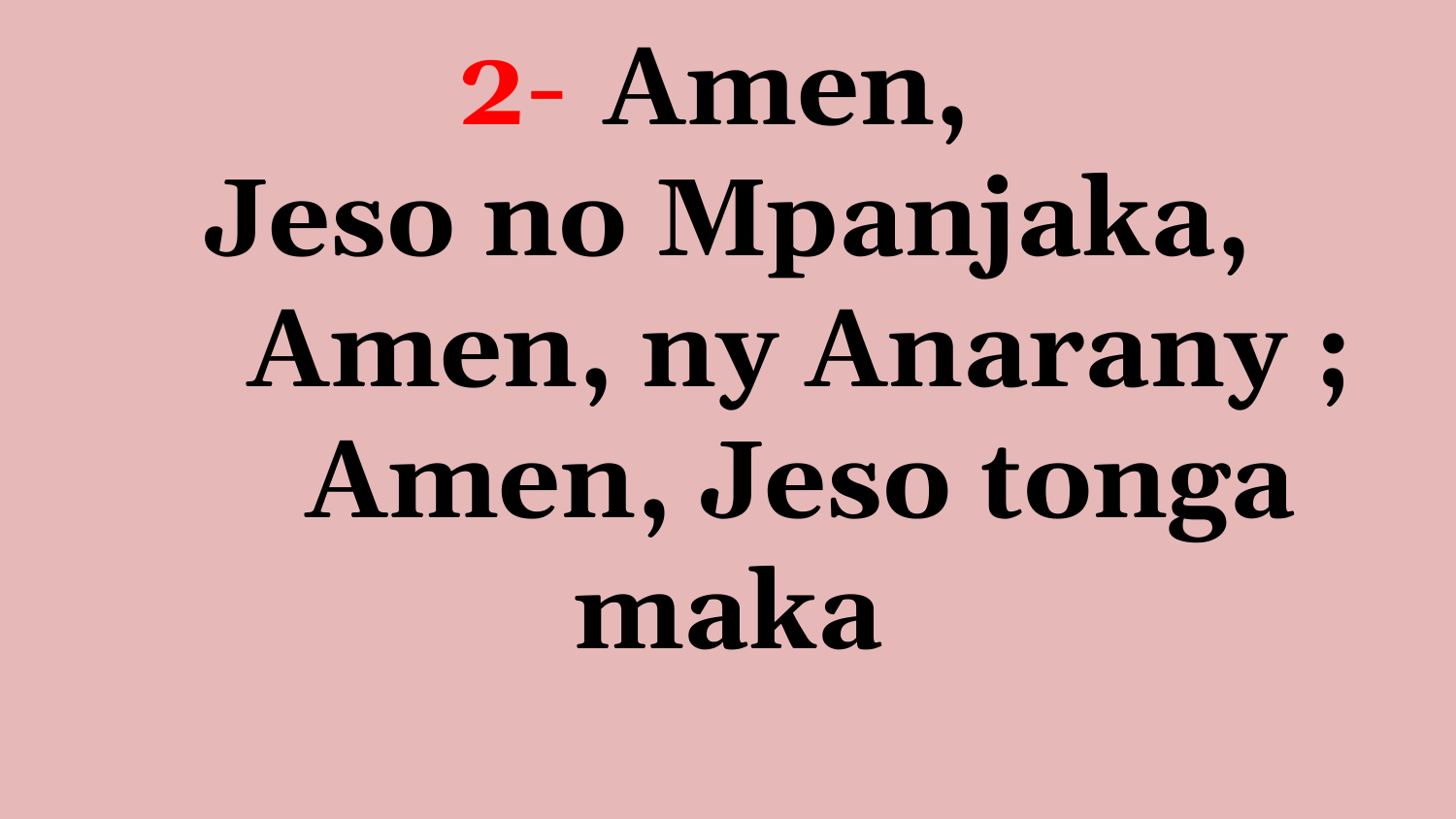

# 2- 	Amen, Jeso no Mpanjaka, Amen, ny Anarany ; Amen, Jeso tonga maka